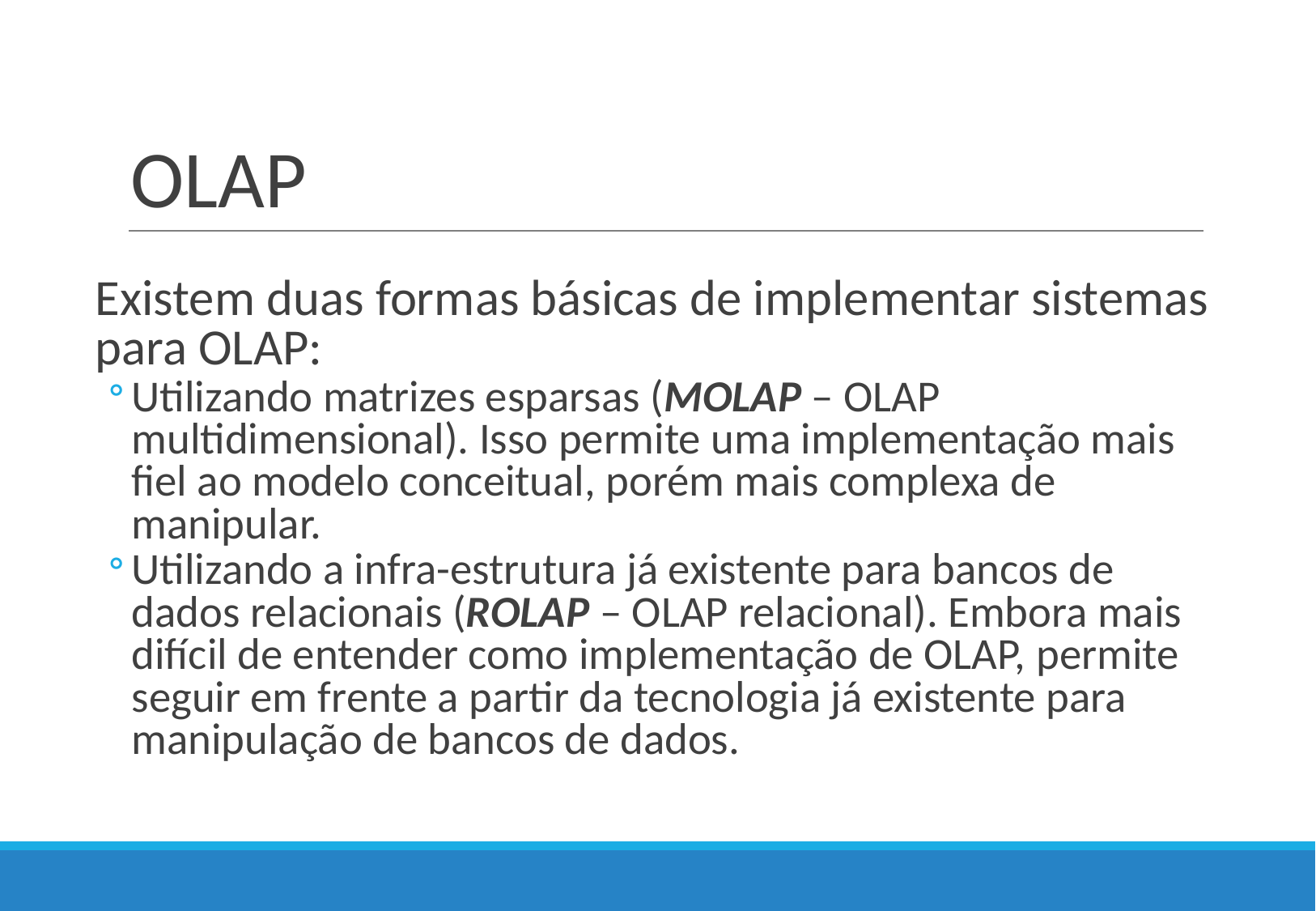

# OLAP
Existem duas formas básicas de implementar sistemas para OLAP:
Utilizando matrizes esparsas (MOLAP – OLAP multidimensional). Isso permite uma implementação mais fiel ao modelo conceitual, porém mais complexa de manipular.
Utilizando a infra-estrutura já existente para bancos de dados relacionais (ROLAP – OLAP relacional). Embora mais difícil de entender como implementação de OLAP, permite seguir em frente a partir da tecnologia já existente para manipulação de bancos de dados.